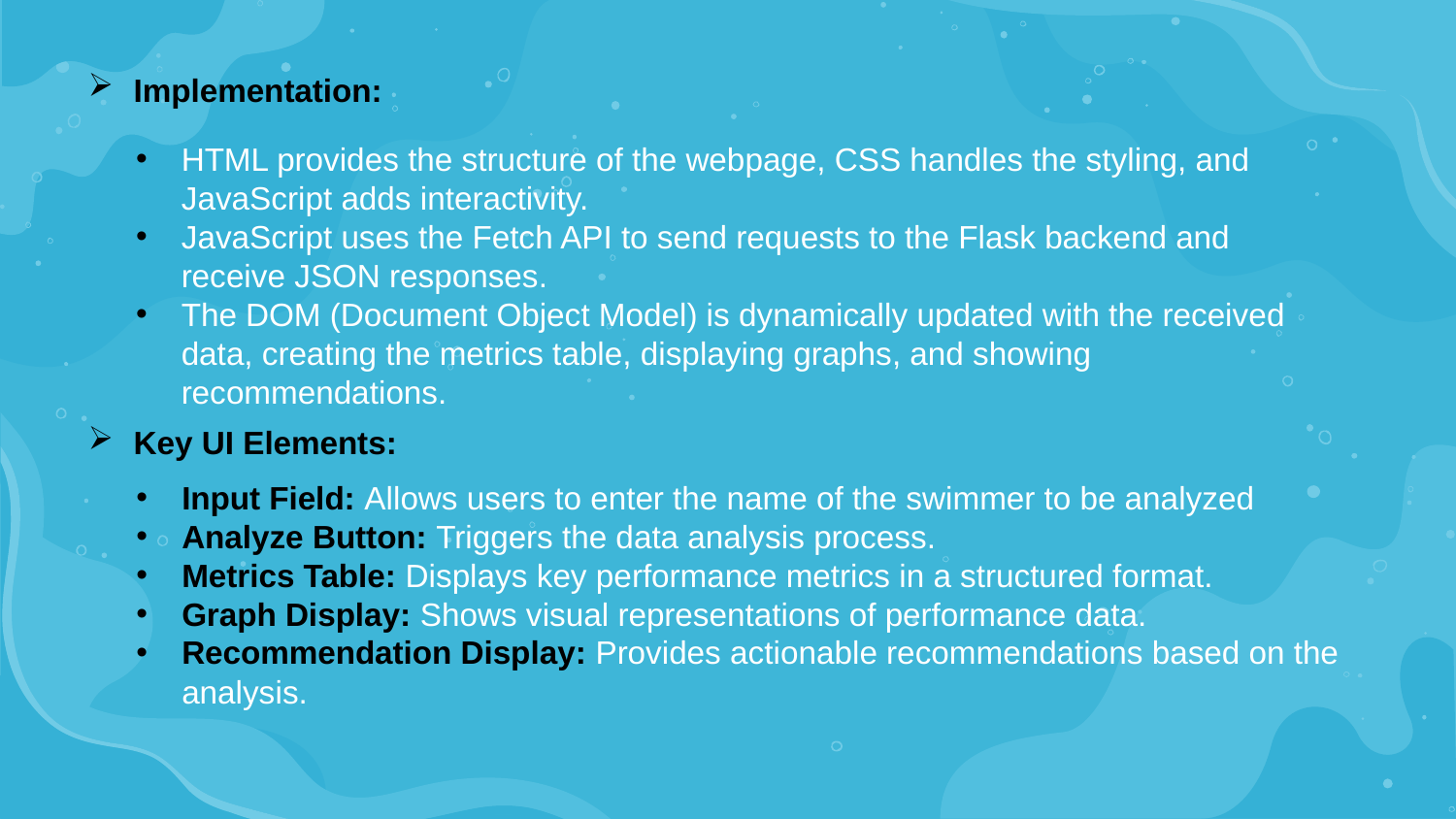

Implementation:
HTML provides the structure of the webpage, CSS handles the styling, and JavaScript adds interactivity.
JavaScript uses the Fetch API to send requests to the Flask backend and receive JSON responses.
The DOM (Document Object Model) is dynamically updated with the received data, creating the metrics table, displaying graphs, and showing recommendations.
Key UI Elements:
Input Field: Allows users to enter the name of the swimmer to be analyzed
Analyze Button: Triggers the data analysis process.
Metrics Table: Displays key performance metrics in a structured format.
Graph Display: Shows visual representations of performance data.
Recommendation Display: Provides actionable recommendations based on the analysis.